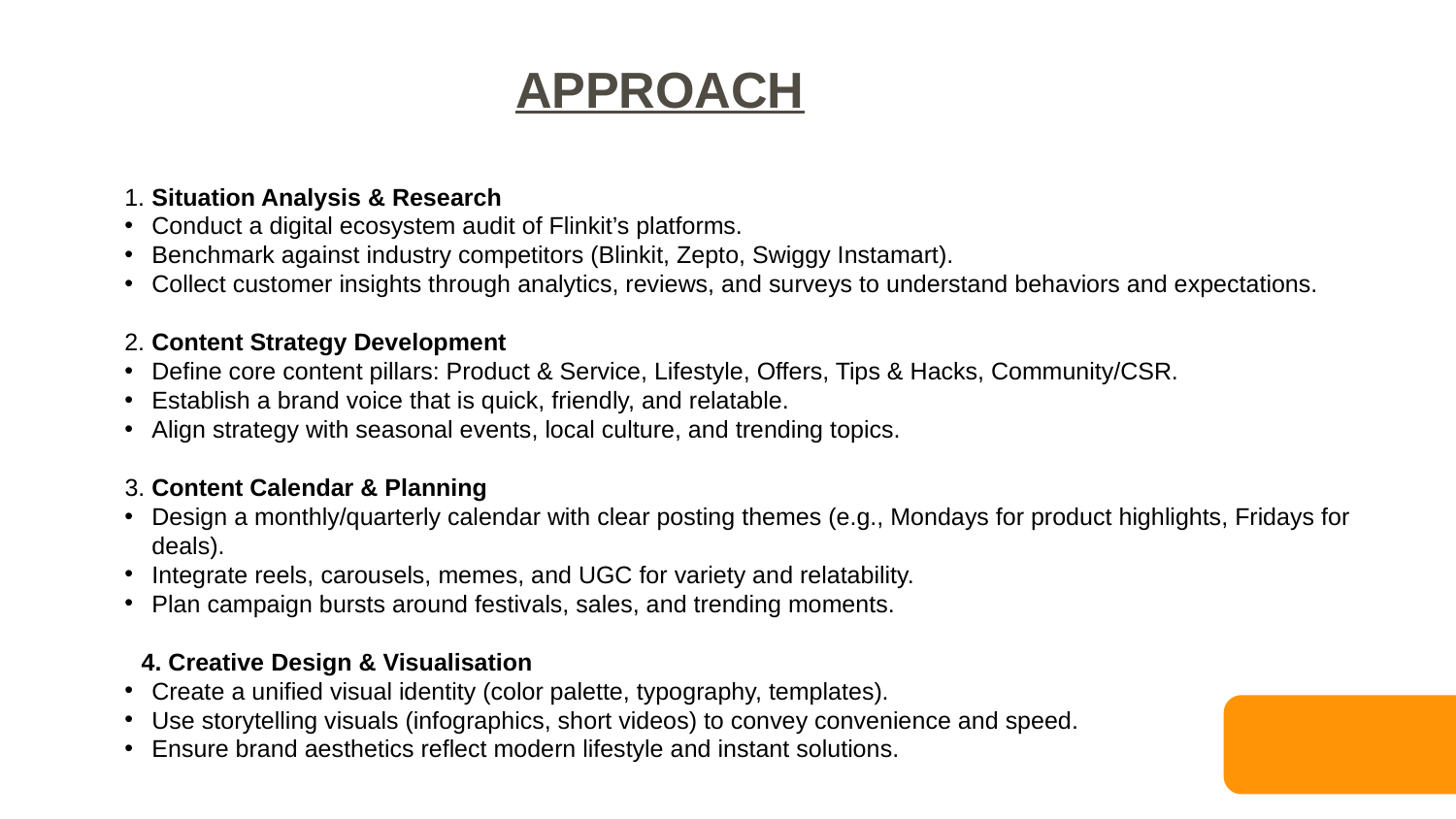

APPROACH
1. Situation Analysis & Research
Conduct a digital ecosystem audit of Flinkit’s platforms.
Benchmark against industry competitors (Blinkit, Zepto, Swiggy Instamart).
Collect customer insights through analytics, reviews, and surveys to understand behaviors and expectations.

2. Content Strategy Development
Define core content pillars: Product & Service, Lifestyle, Offers, Tips & Hacks, Community/CSR.
Establish a brand voice that is quick, friendly, and relatable.
Align strategy with seasonal events, local culture, and trending topics.

3. Content Calendar & Planning
Design a monthly/quarterly calendar with clear posting themes (e.g., Mondays for product highlights, Fridays for deals).
Integrate reels, carousels, memes, and UGC for variety and relatability.
Plan campaign bursts around festivals, sales, and trending moments.

         4. Creative Design & Visualisation
Create a unified visual identity (color palette, typography, templates).
Use storytelling visuals (infographics, short videos) to convey convenience and speed.
Ensure brand aesthetics reflect modern lifestyle and instant solutions.